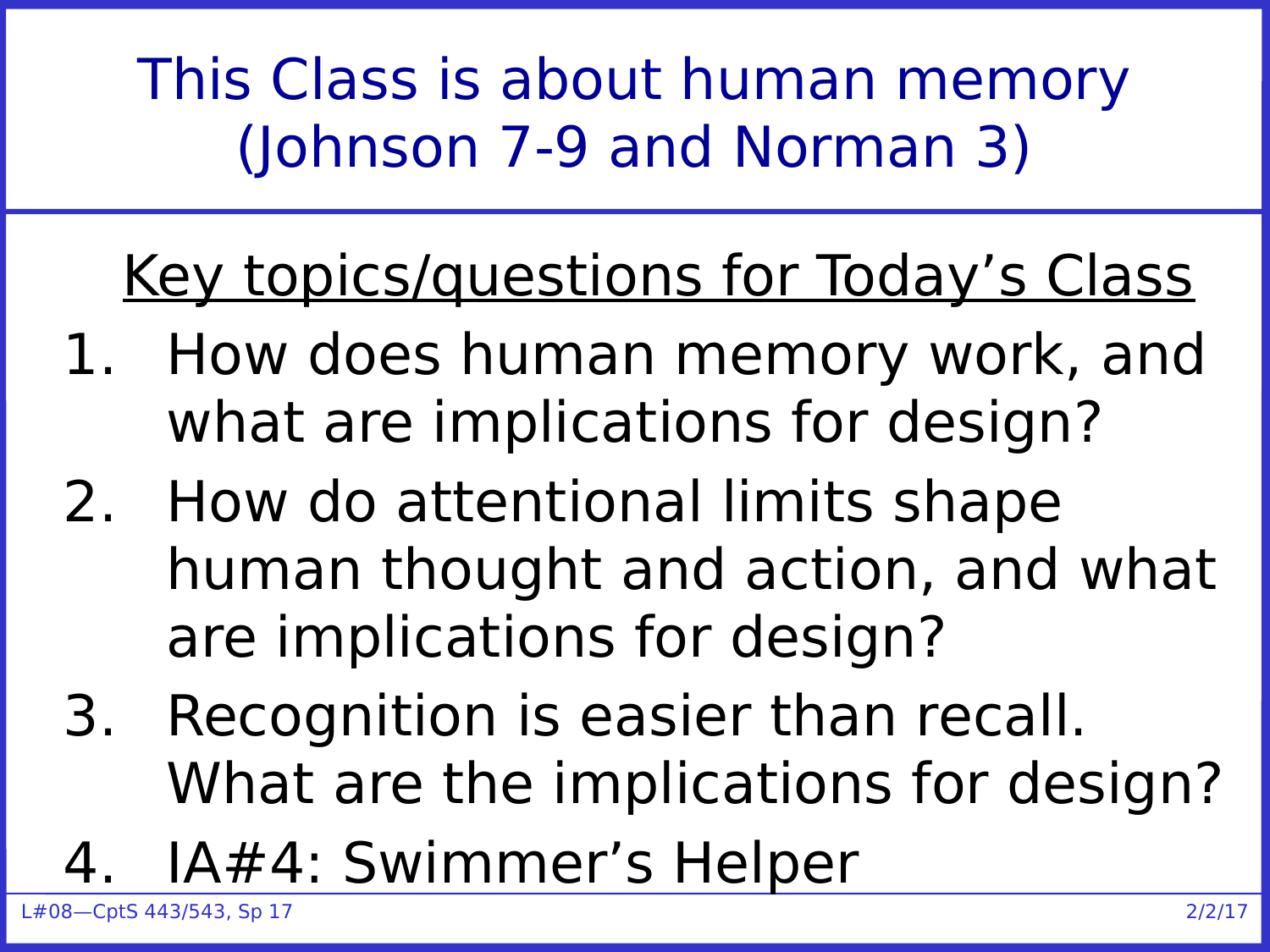

# This Class is about human memory (Johnson 7-9 and Norman 3)
Key topics/questions for Today’s Class
How does human memory work, and what are implications for design?
How do attentional limits shape human thought and action, and what are implications for design?
Recognition is easier than recall. What are the implications for design?
IA#4: Swimmer’s Helper